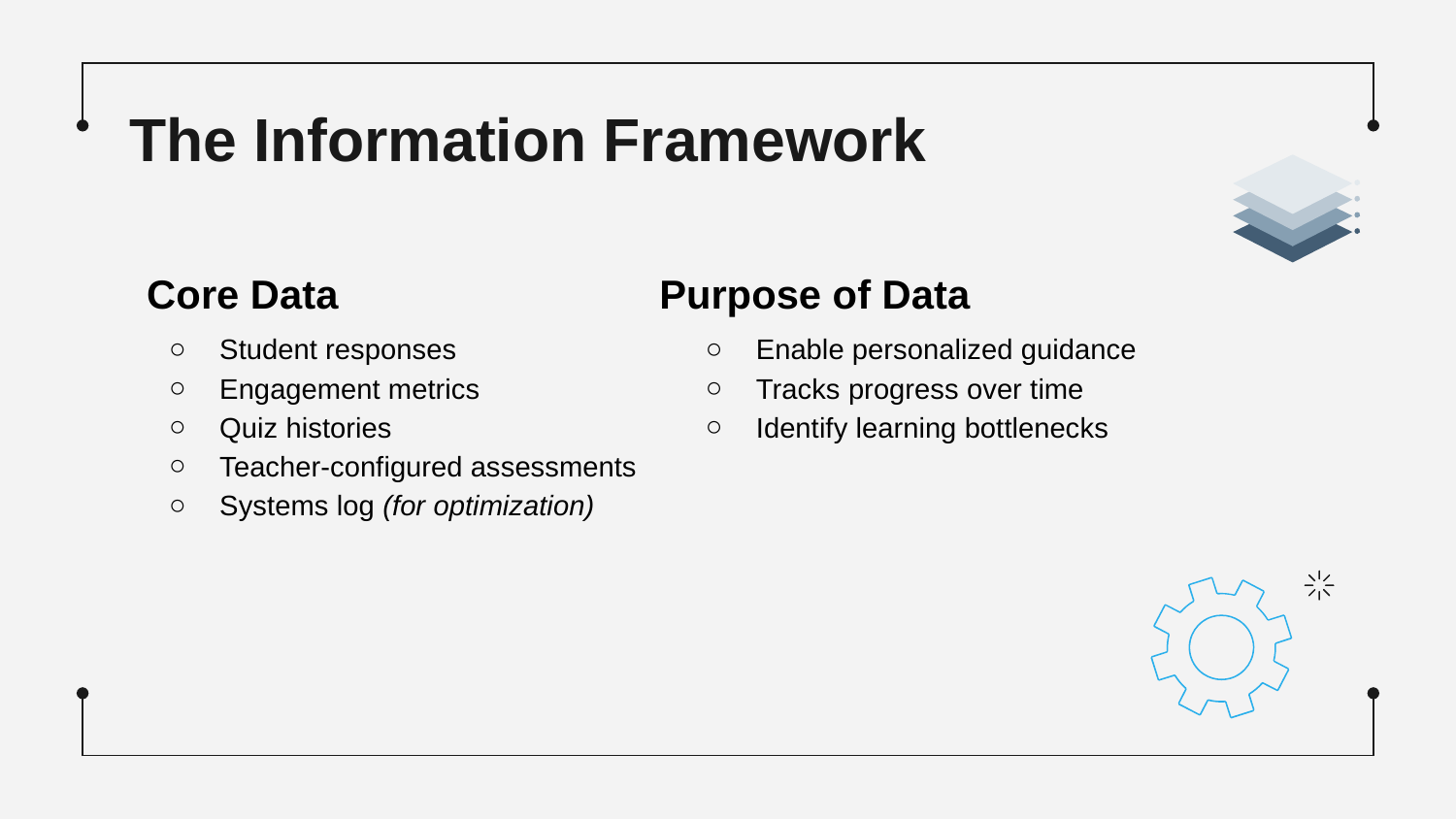

# The Information Framework

Core Data
Purpose of Data
Student responses
Engagement metrics
Quiz histories
Teacher-configured assessments
Systems log (for optimization)
Enable personalized guidance
Tracks progress over time
Identify learning bottlenecks